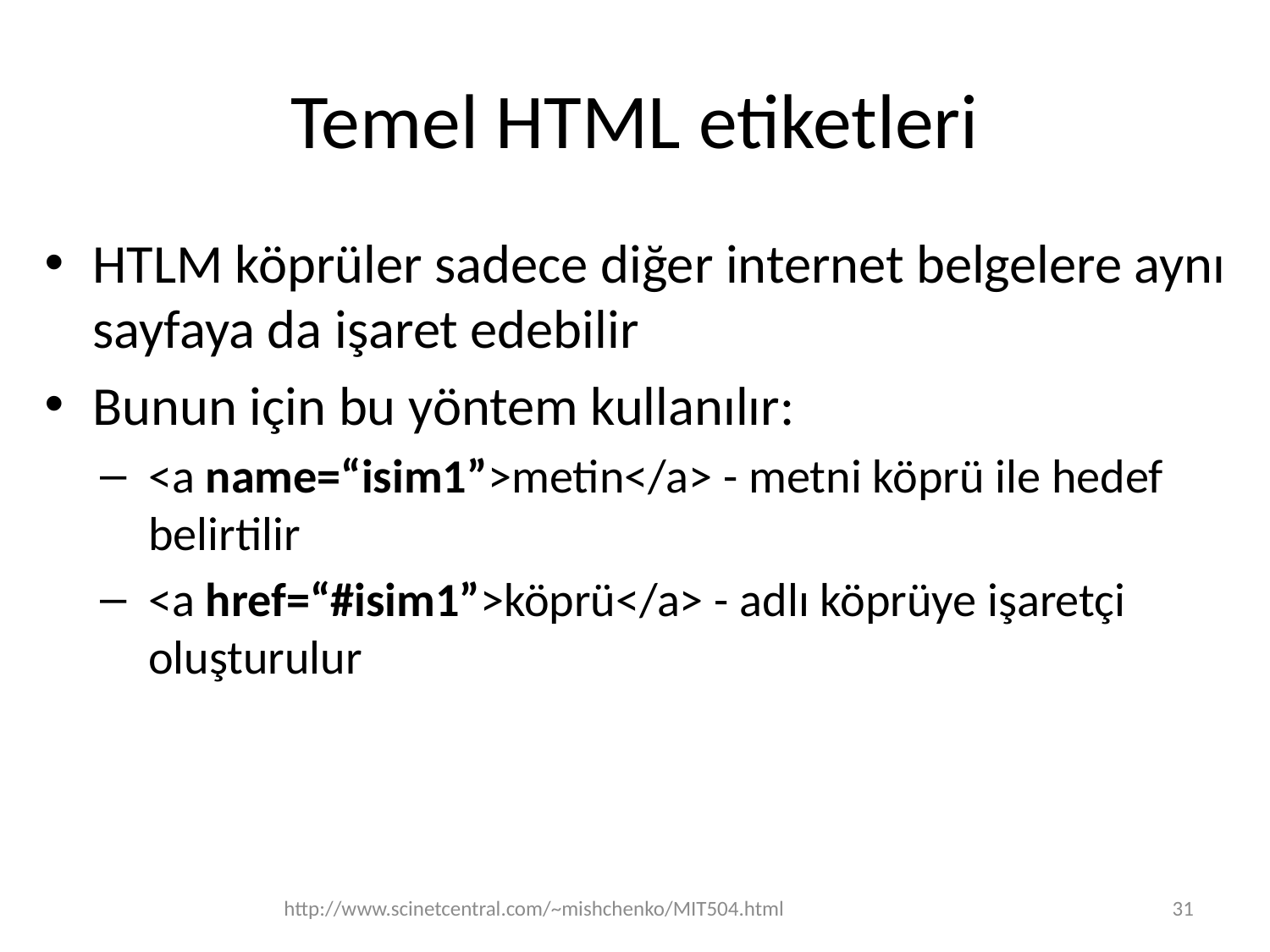

# Temel HTML etiketleri
HTLM köprüler sadece diğer internet belgelere aynı sayfaya da işaret edebilir
Bunun için bu yöntem kullanılır:
<a name=“isim1”>metin</a> - metni köprü ile hedef belirtilir
<a href=“#isim1”>köprü</a> - adlı köprüye işaretçi oluşturulur
http://www.scinetcentral.com/~mishchenko/MIT504.html
31